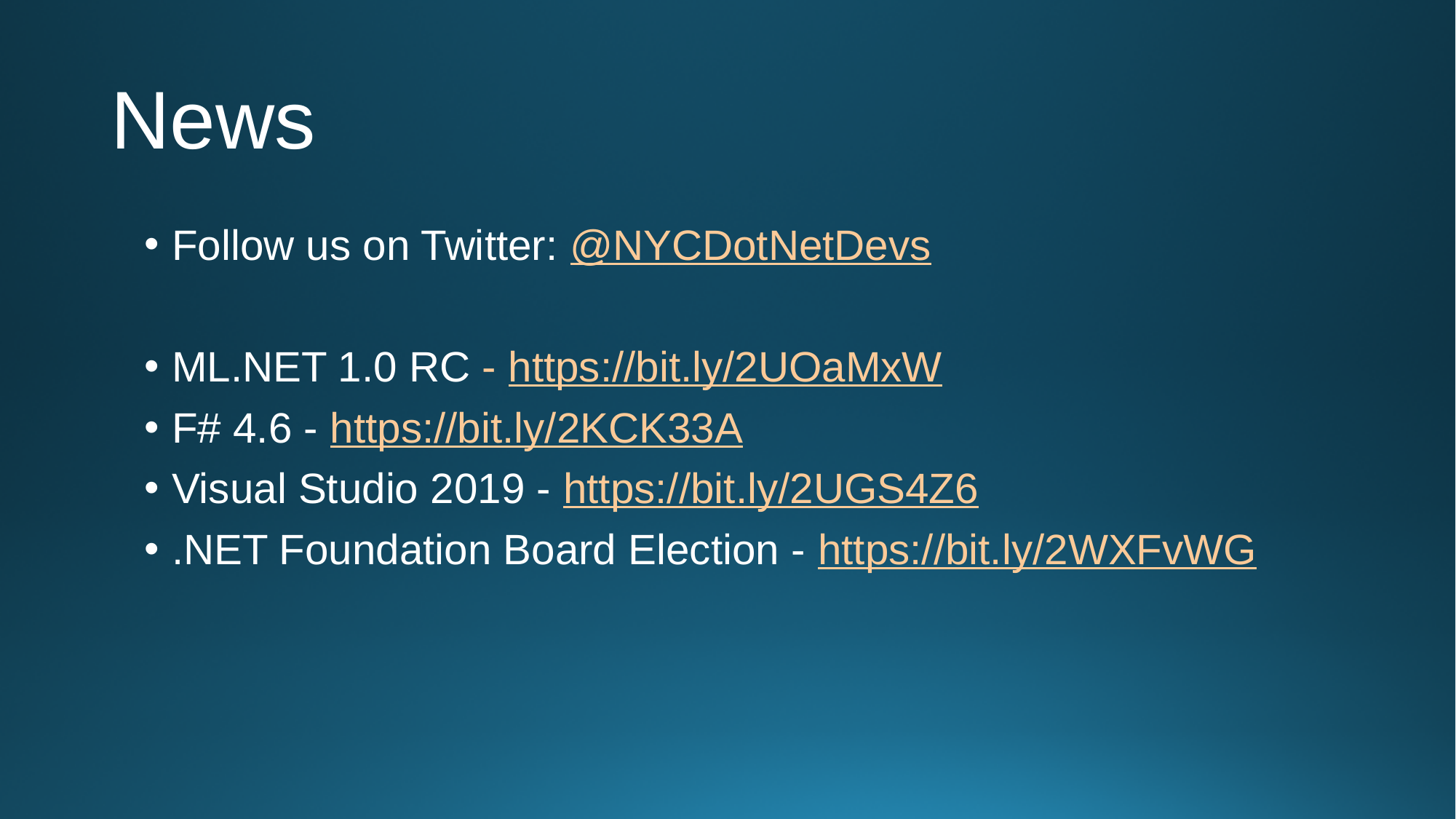

# News
Follow us on Twitter: @NYCDotNetDevs

ML.NET 1.0 RC - https://bit.ly/2UOaMxW
F# 4.6 - https://bit.ly/2KCK33A
Visual Studio 2019 - https://bit.ly/2UGS4Z6
.NET Foundation Board Election - https://bit.ly/2WXFvWG